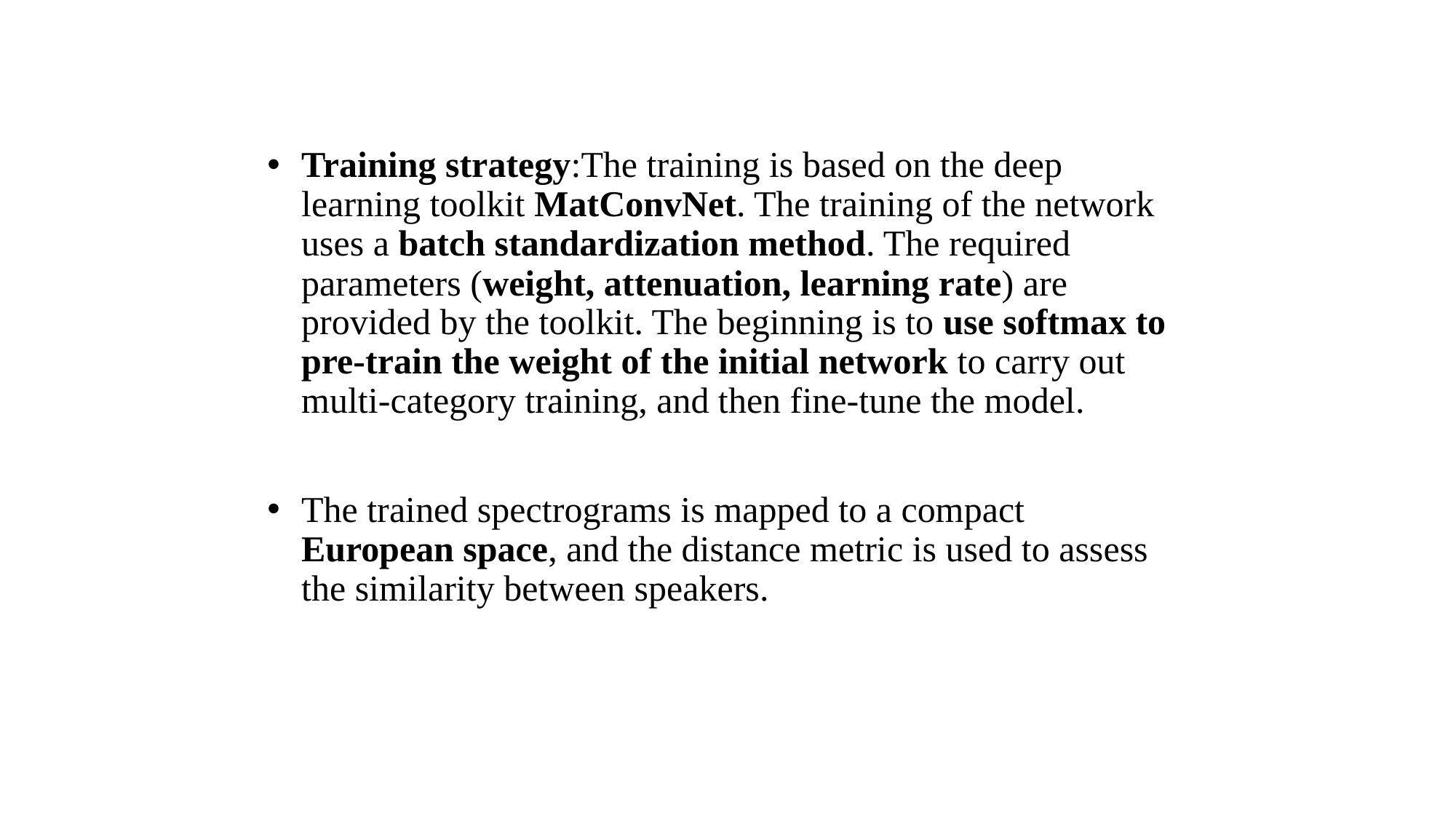

Training strategy:The training is based on the deep learning toolkit MatConvNet. The training of the network uses a batch standardization method. The required parameters (weight, attenuation, learning rate) are provided by the toolkit. The beginning is to use softmax to pre-train the weight of the initial network to carry out multi-category training, and then fine-tune the model.

The trained spectrograms is mapped to a compact European space, and the distance metric is used to assess the similarity between speakers.